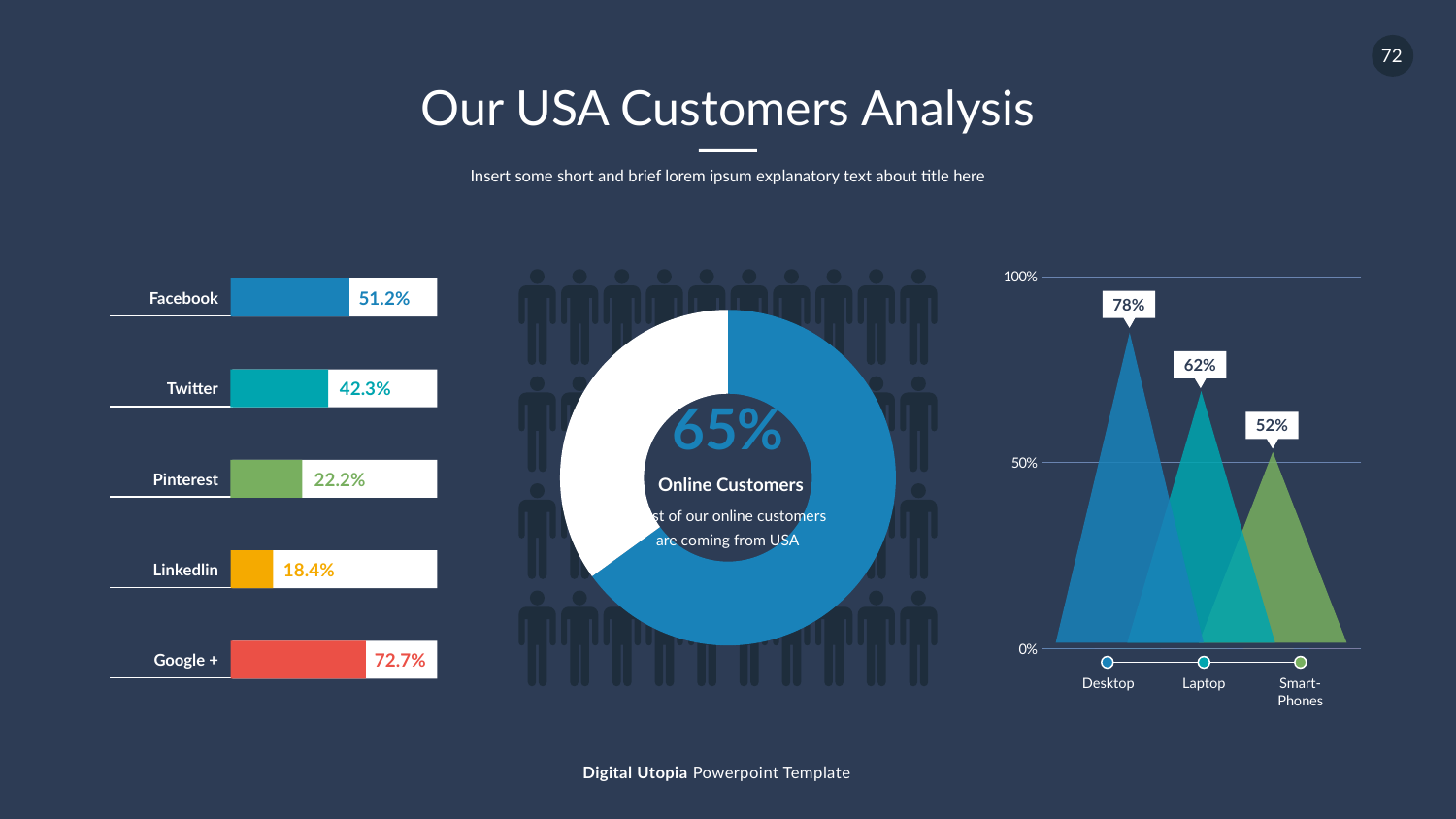

Our USA Customers Analysis
Insert some short and brief lorem ipsum explanatory text about title here

### Chart

| Category | TV | Radio | Newspaper | Magazine | Billboards |
|---|---|---|---|---|---|
| Category 1 | 0.0 | 0.0 | 0.0 | 0.0 | 0.0 |
78%

62%

52%

Desktop
Laptop
Smart-
Phones

### Chart

| Category | Sales |
|---|---|
| Users | 0.65 |
| Non-Users | 0.35 |
65%
Online Customers
Most of our online customers are coming from USA

51.2%
Facebook

42.3%
Twitter

22.2%
Pinterest

18.4%
Linkedlin

72.7%
Google +